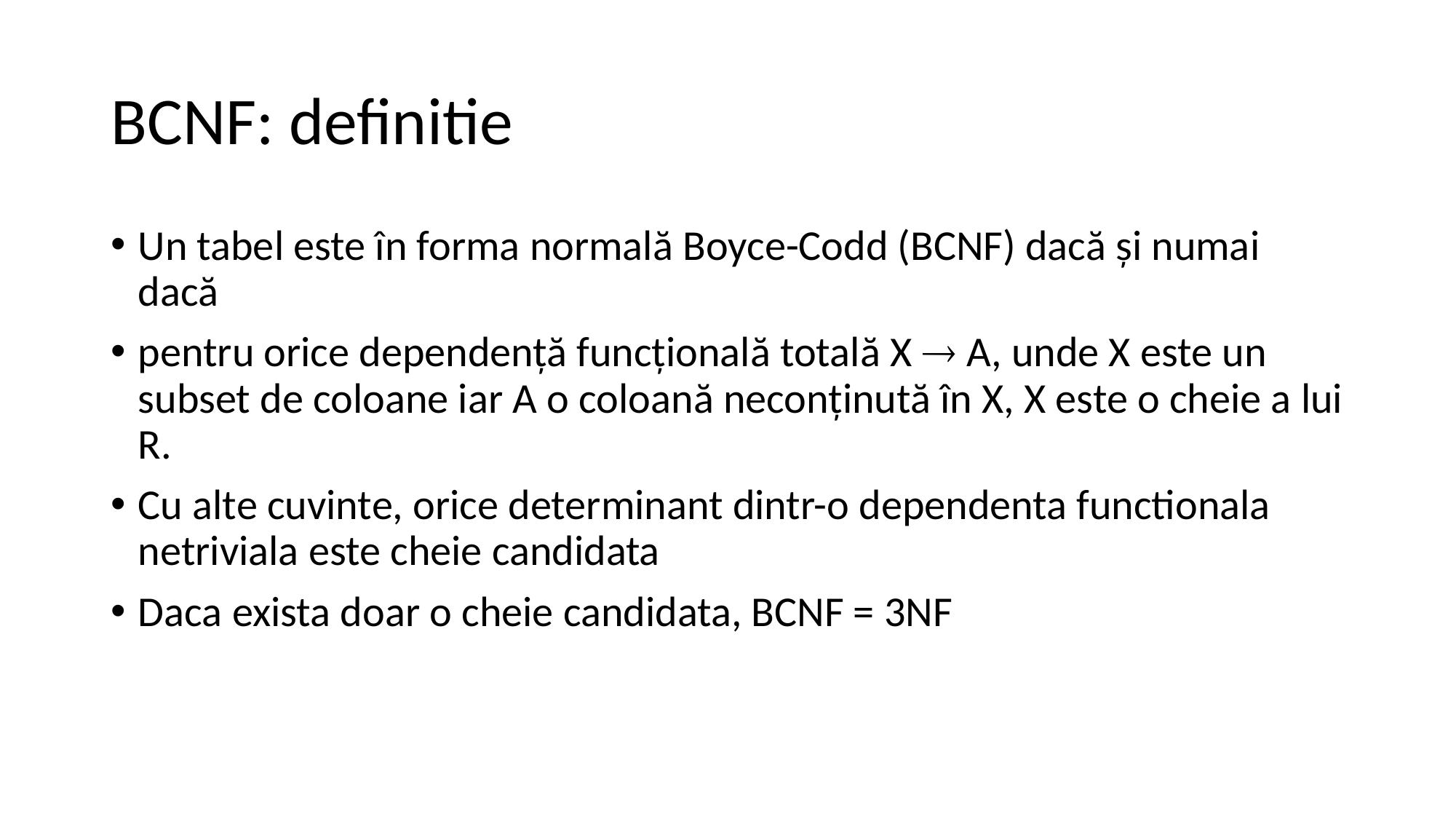

# BCNF: definitie
Un tabel este în forma normală Boyce-Codd (BCNF) dacă şi numai dacă
pentru orice dependenţă funcţională totală X → A, unde X este un subset de coloane iar A o coloană neconţinută în X, X este o cheie a lui R.
Cu alte cuvinte, orice determinant dintr-o dependenta functionala netriviala este cheie candidata
Daca exista doar o cheie candidata, BCNF = 3NF